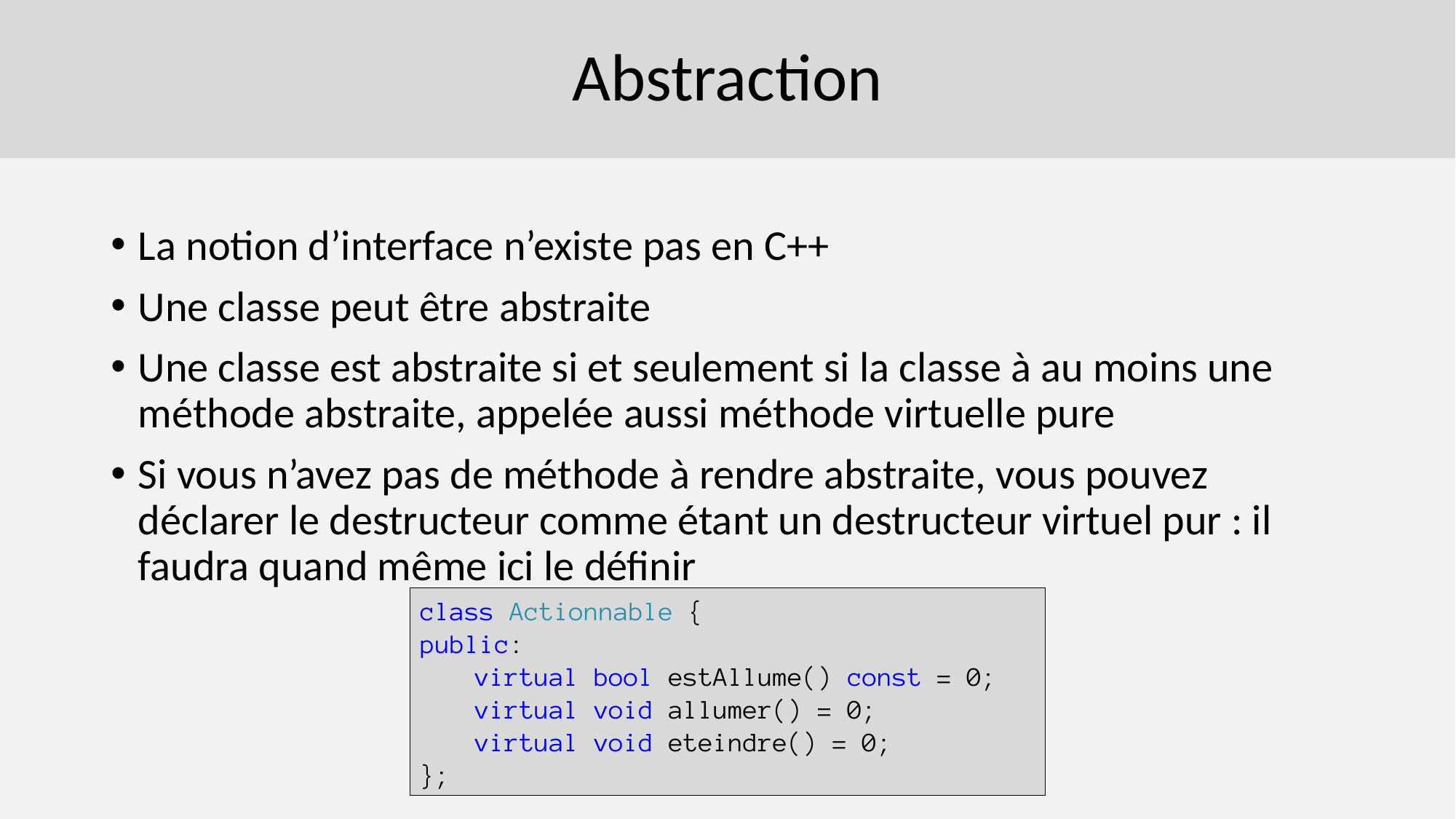

# Abstraction
La notion d’interface n’existe pas en C++
Une classe peut être abstraite
Une classe est abstraite si et seulement si la classe à au moins une méthode abstraite, appelée aussi méthode virtuelle pure
Si vous n’avez pas de méthode à rendre abstraite, vous pouvez déclarer le destructeur comme étant un destructeur virtuel pur : il faudra quand même ici le définir

class Actionnable {
public:
virtual bool estAllume() const = 0;
virtual void allumer() = 0;
virtual void eteindre() = 0;
};